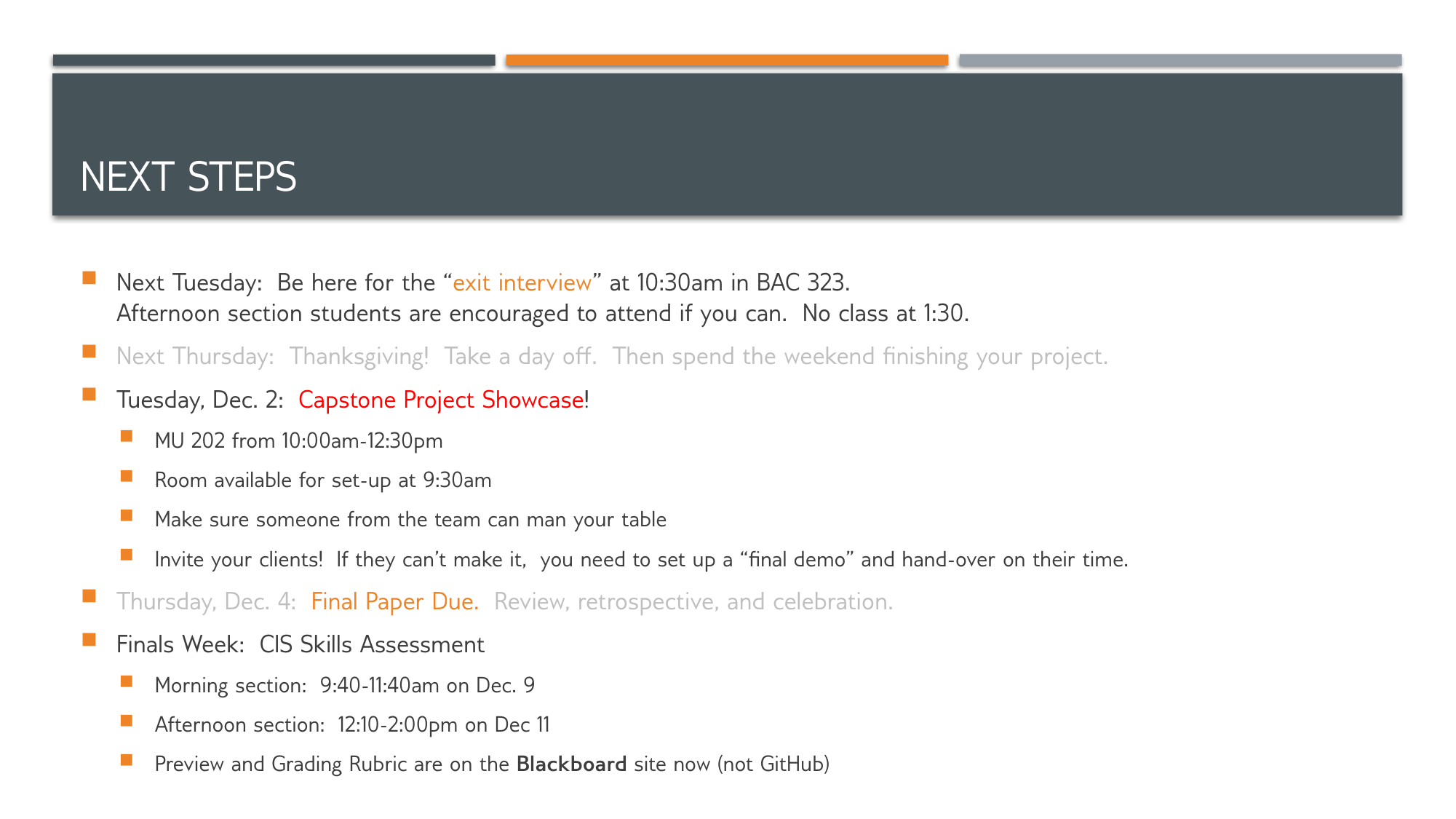

# Next steps
Next Tuesday:  Be here for the “exit interview” at 10:30am in BAC 323.
Afternoon section students are encouraged to attend if you can.  No class at 1:30.
Next Thursday:  Thanksgiving!  Take a day off.  Then spend the weekend finishing your project.
Tuesday, Dec. 2:  Capstone Project Showcase!
MU 202 from 10:00am-12:30pm
Room available for set-up at 9:30am
Make sure someone from the team can man your table
Invite your clients!  If they can’t make it,  you need to set up a “final demo” and hand-over on their time.
Thursday, Dec. 4:  Final Paper Due.  Review, retrospective, and celebration.
Finals Week:  CIS Skills Assessment
Morning section:  9:40-11:40am on Dec. 9
Afternoon section:  12:10-2:00pm on Dec 11
Preview and Grading Rubric are on the Blackboard site now (not GitHub)